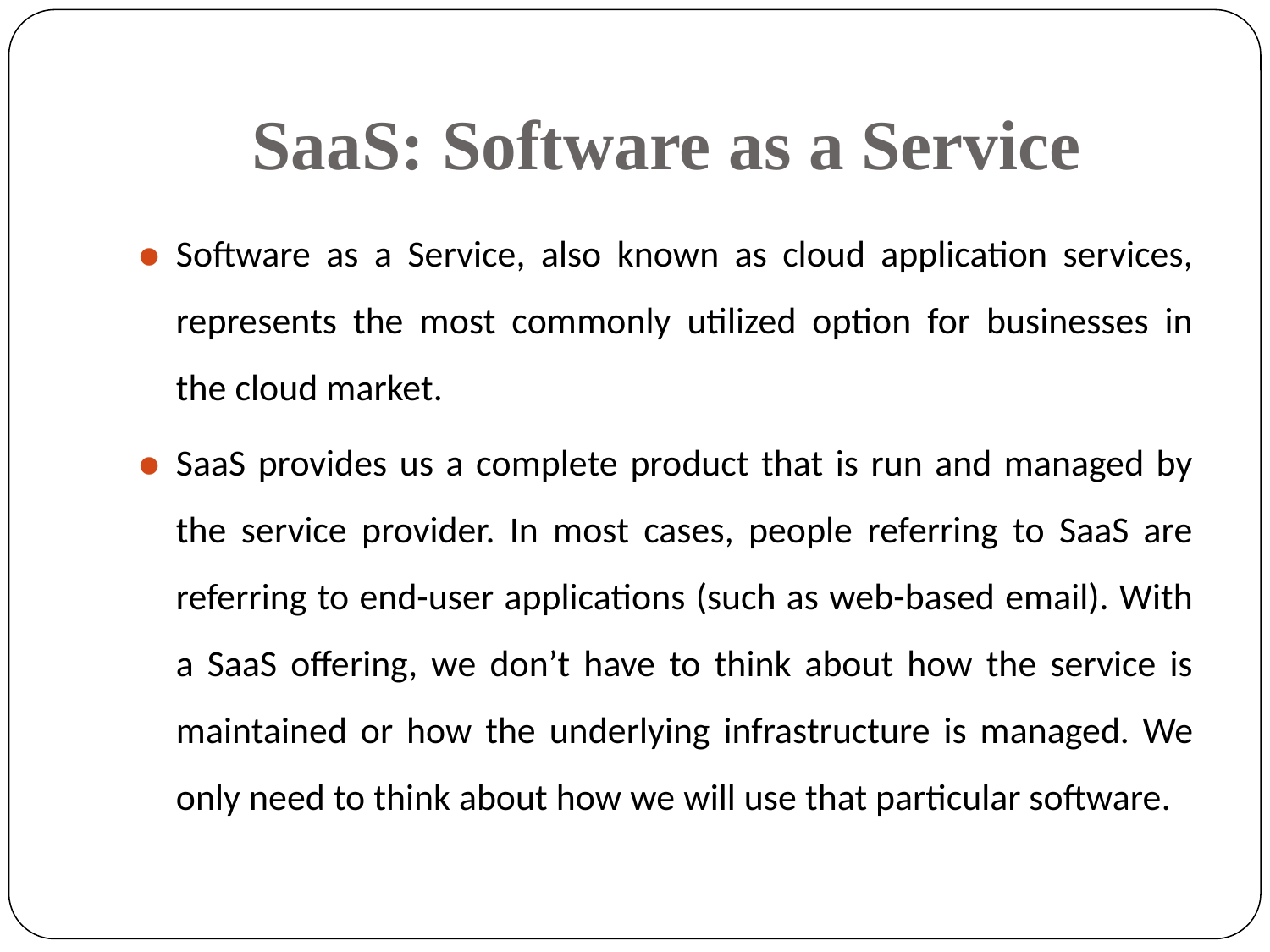

# SaaS: Software as a Service
Software as a Service, also known as cloud application services, represents the most commonly utilized option for businesses in the cloud market.
SaaS provides us a complete product that is run and managed by the service provider. In most cases, people referring to SaaS are referring to end-user applications (such as web-based email). With a SaaS offering, we don’t have to think about how the service is maintained or how the underlying infrastructure is managed. We only need to think about how we will use that particular software.